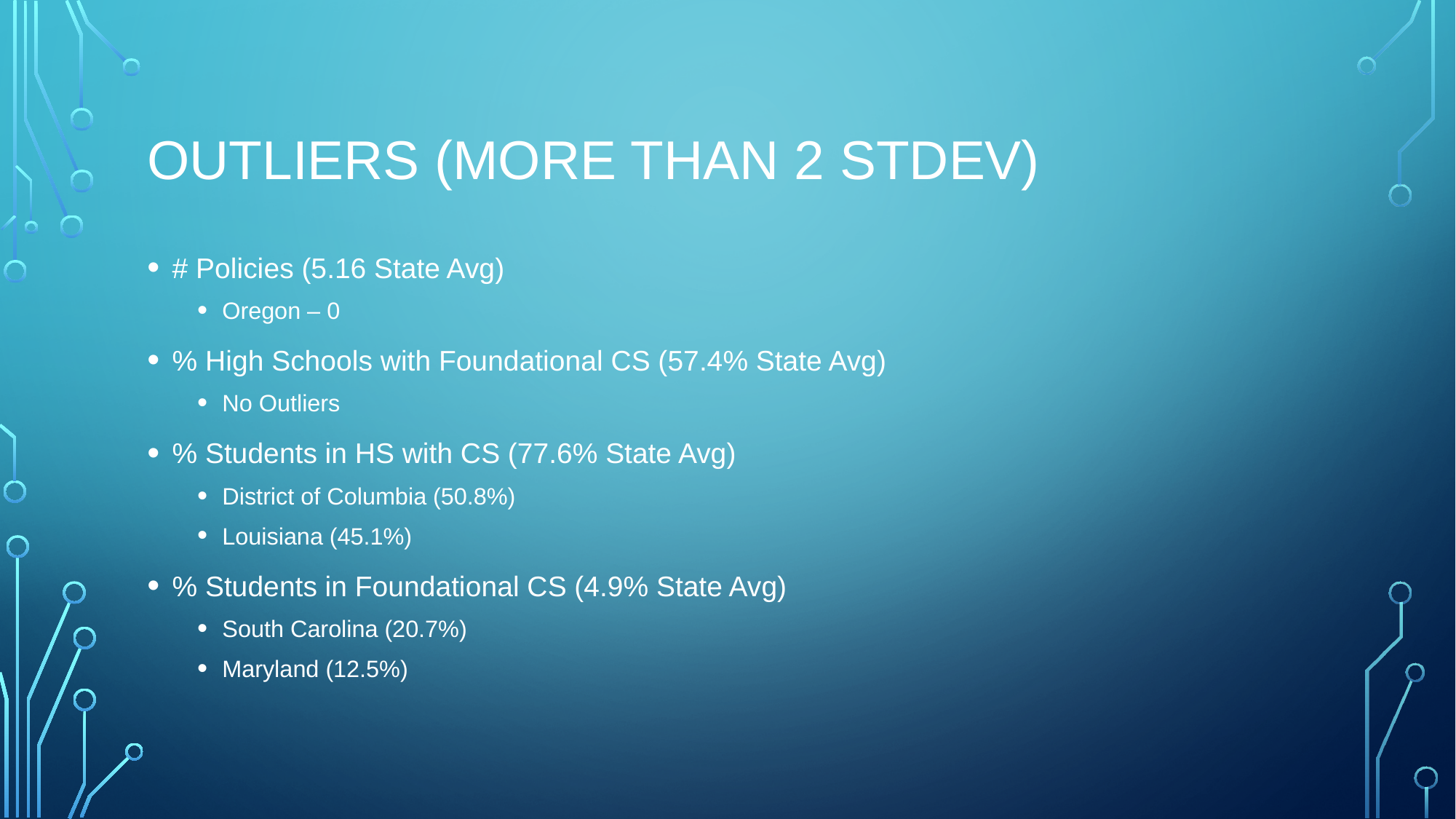

# OUTLIERS (More THAN 2 StdEV)
# Policies (5.16 State Avg)
Oregon – 0
% High Schools with Foundational CS (57.4% State Avg)
No Outliers
% Students in HS with CS (77.6% State Avg)
District of Columbia (50.8%)
Louisiana (45.1%)
% Students in Foundational CS (4.9% State Avg)
South Carolina (20.7%)
Maryland (12.5%)